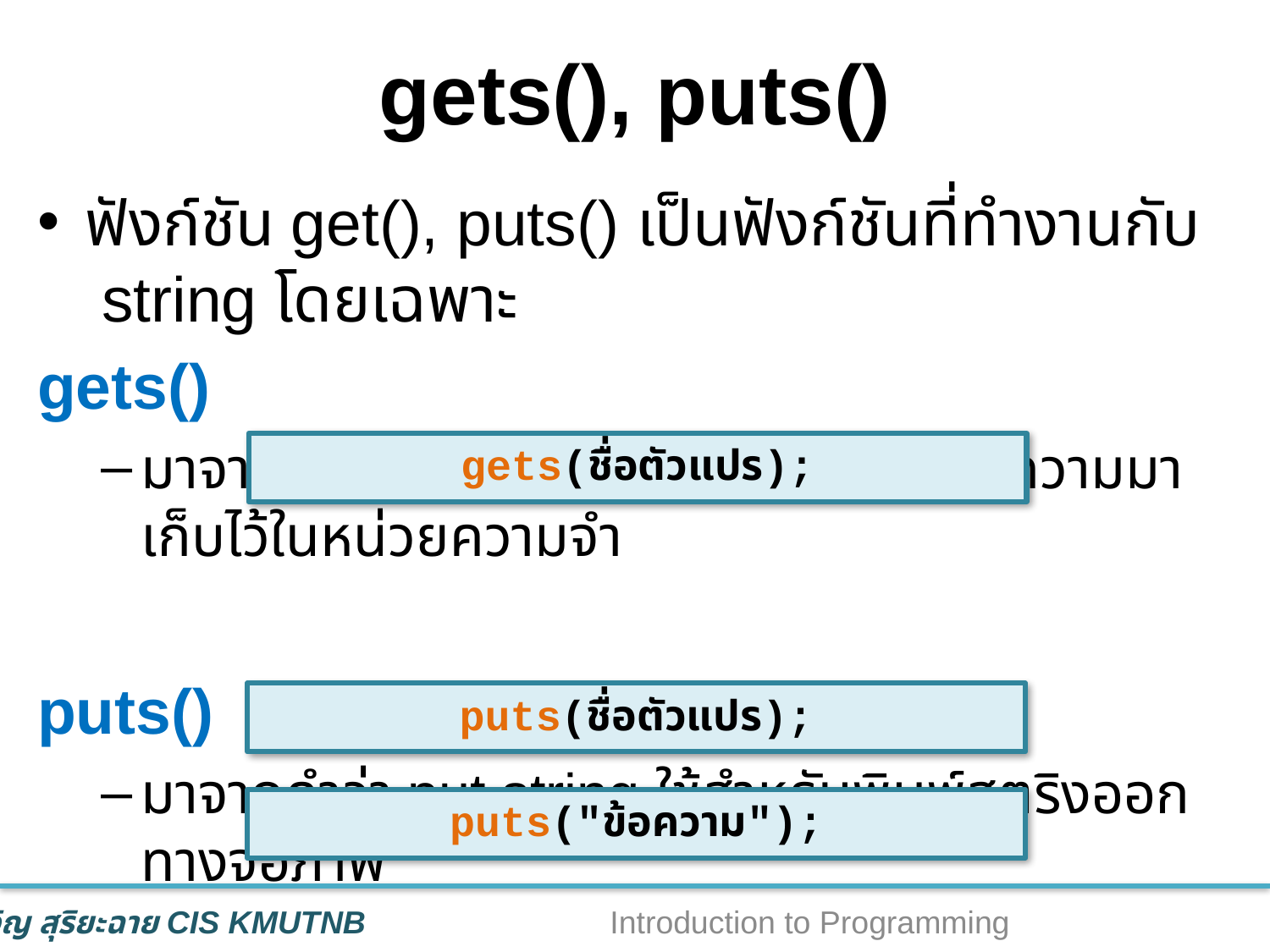

# gets(), puts()
ฟังก์ชัน get(), puts() เป็นฟังก์ชันที่ทำงานกับ string โดยเฉพาะ
gets()
มาจากคำว่า get string ใช้สำหรับอ่านข้อความมาเก็บไว้ในหน่วยความจำ

puts()
มาจากคำว่า put string ใช้สำหรับพิมพ์สตริงออกทางจอภาพ
gets(ชื่อตัวแปร);
puts(ชื่อตัวแปร);
puts("ข้อความ");
77
Introduction to Programming